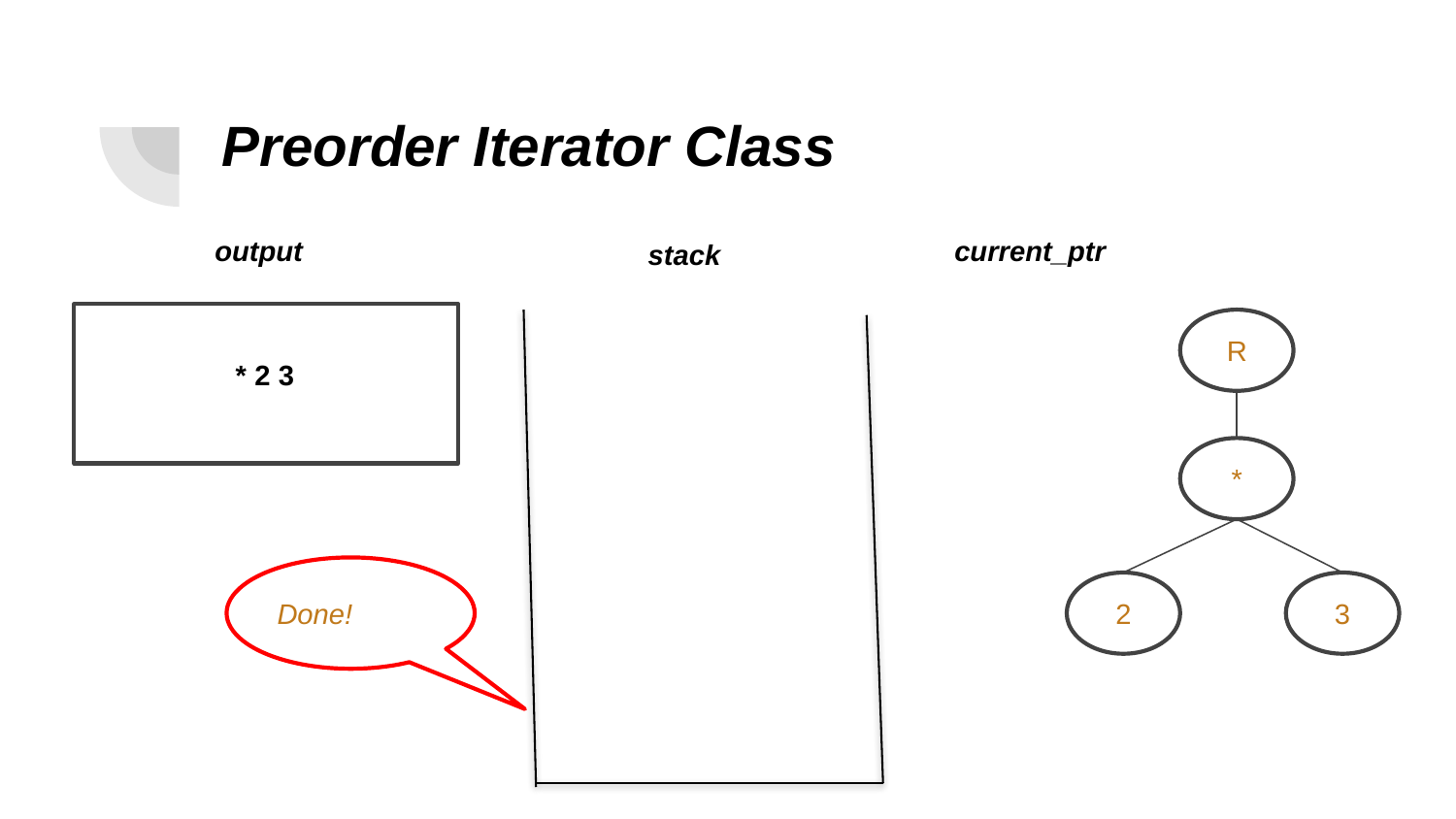

# Preorder Iterator Class
output
current_ptr
stack

R
* 2 3
*
Done!
2
3